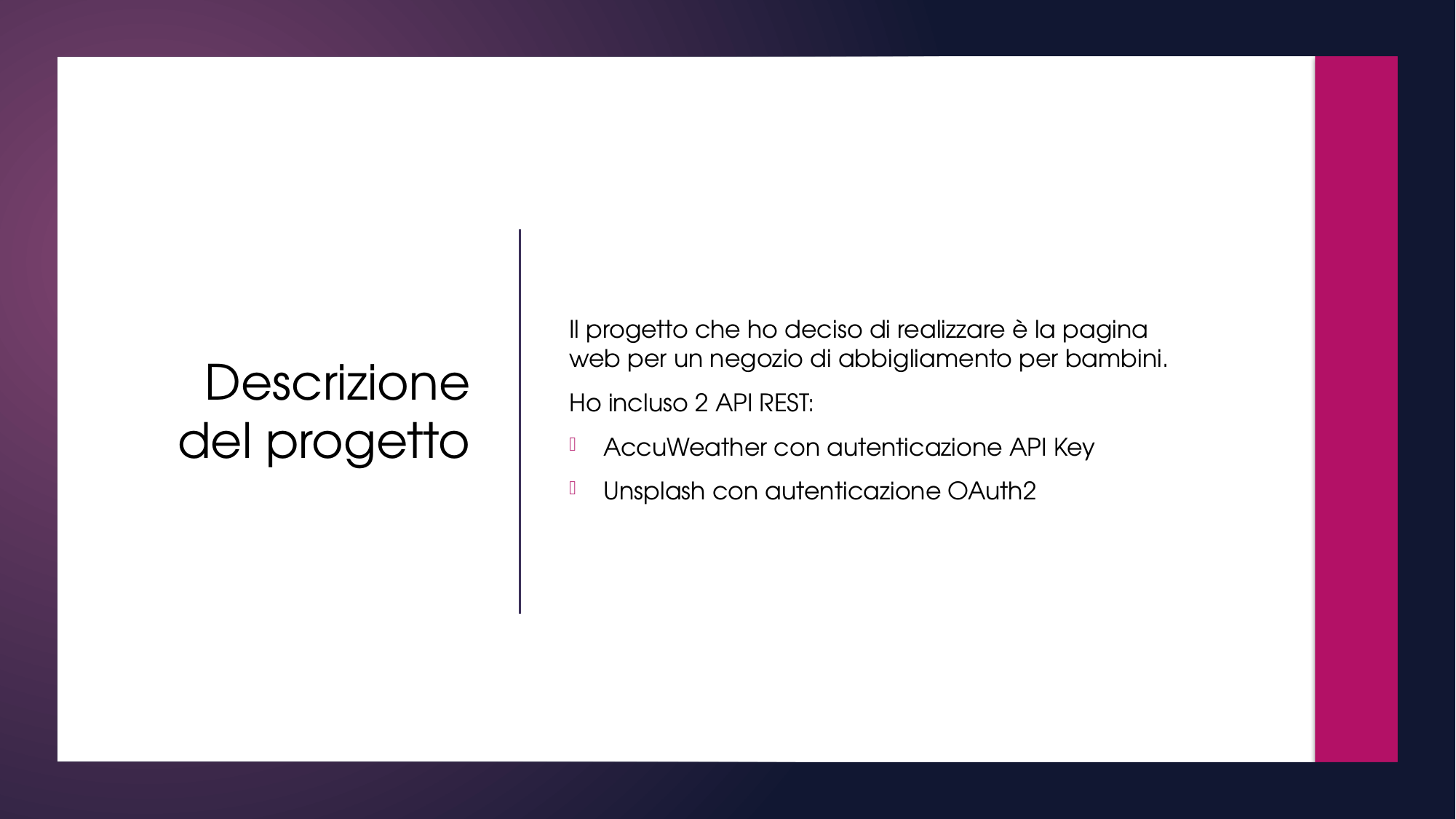

Il progetto che ho deciso di realizzare è la pagina web per un negozio di abbigliamento per bambini.
Ho incluso 2 API REST:
AccuWeather con autenticazione API Key
Unsplash con autenticazione OAuth2
# Descrizione del progetto